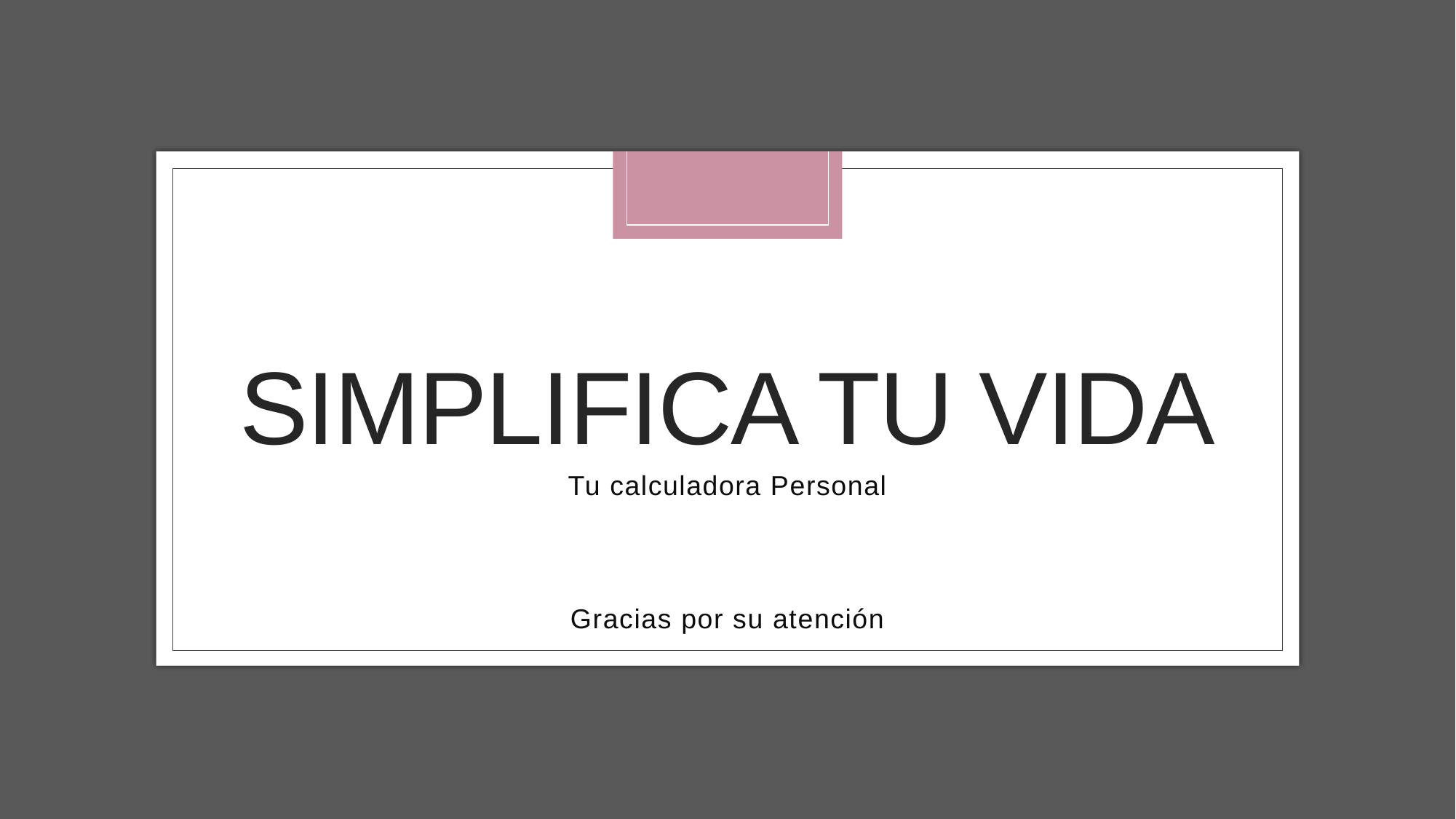

# SIMPLIFICA TU VIDA
Tu calculadora Personal
Gracias por su atención